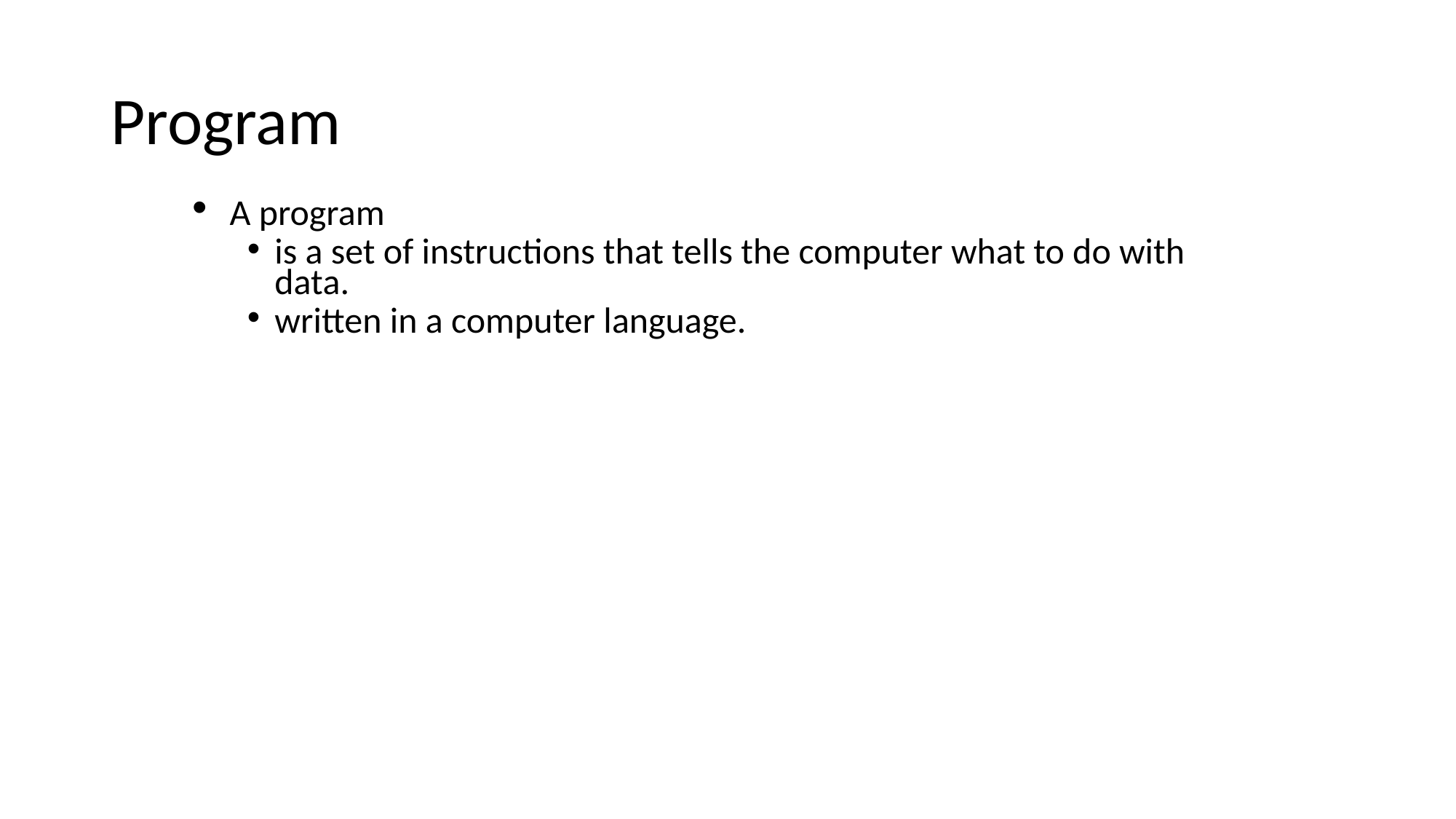

# Program
 A program
is a set of instructions that tells the computer what to do with data.
written in a computer language.